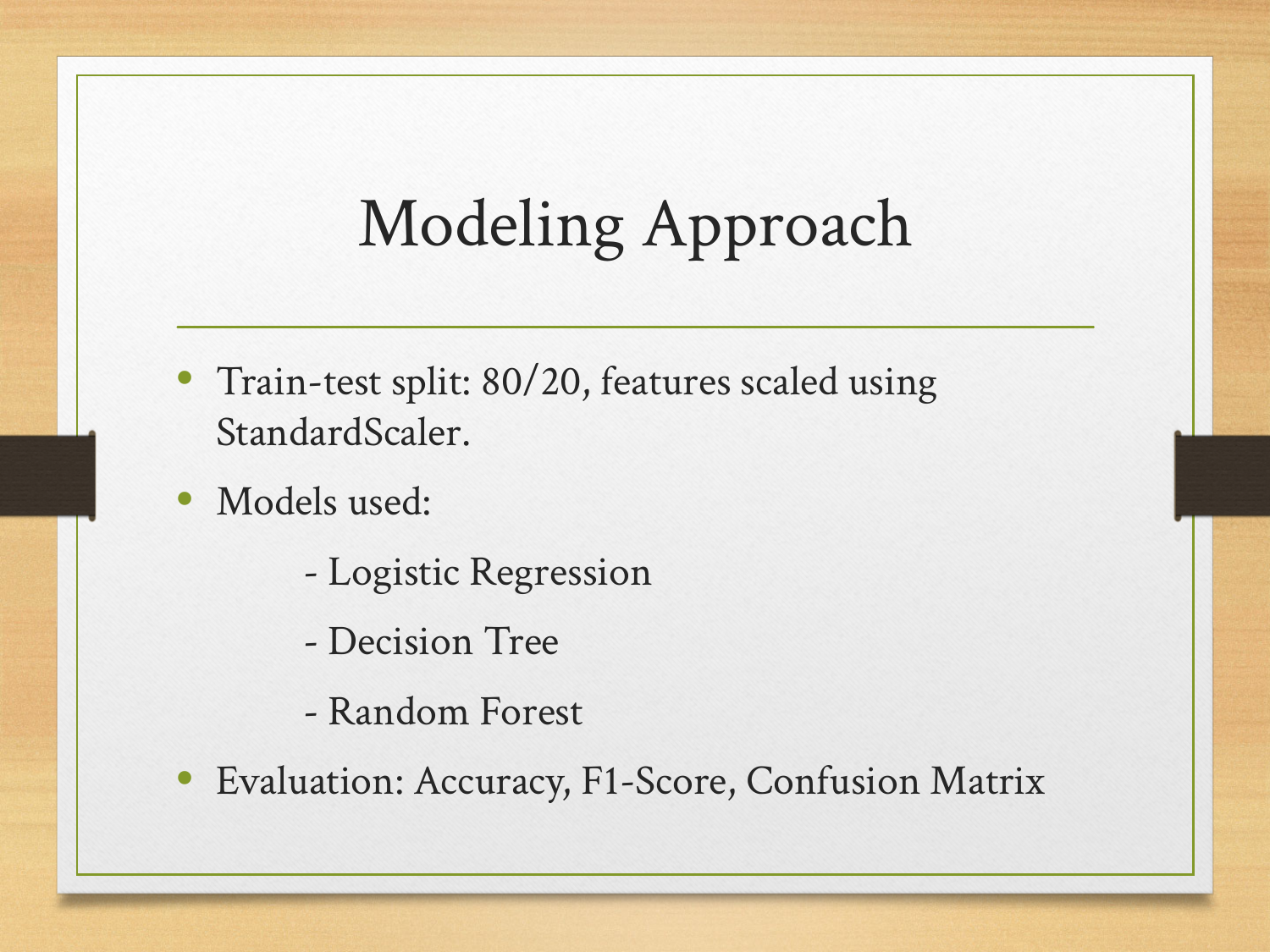

# Modeling Approach
Train-test split: 80/20, features scaled using StandardScaler.
Models used:
  	- Logistic Regression
  	- Decision Tree
  	- Random Forest
Evaluation: Accuracy, F1-Score, Confusion Matrix